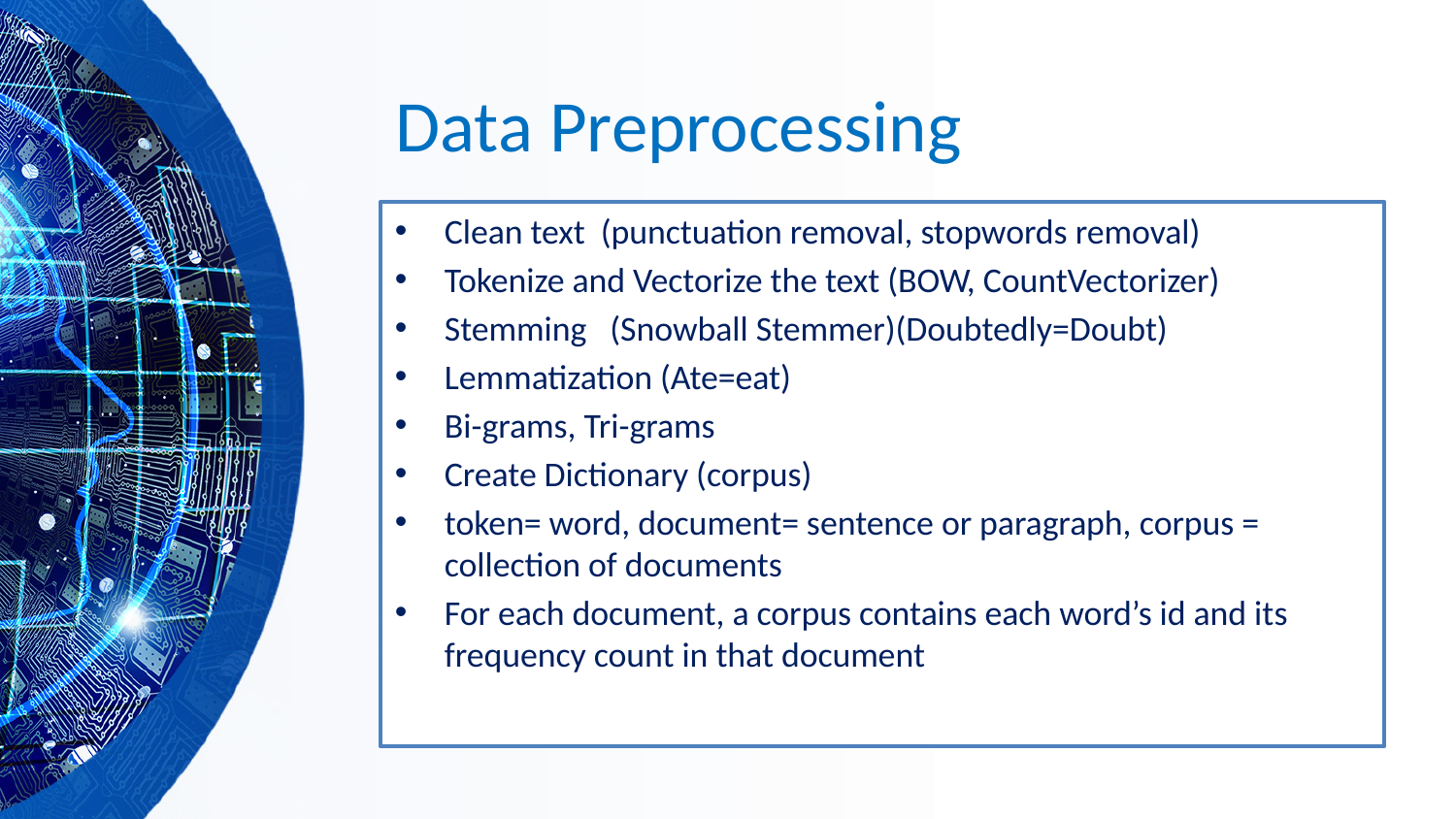

# Data Preprocessing
Clean text  (punctuation removal, stopwords removal)
Tokenize and Vectorize the text (BOW, CountVectorizer)
Stemming   (Snowball Stemmer)(Doubtedly=Doubt)
Lemmatization (Ate=eat)
Bi-grams, Tri-grams
Create Dictionary (corpus)
token= word, document= sentence or paragraph, corpus = collection of documents
For each document, a corpus contains each word’s id and its frequency count in that document